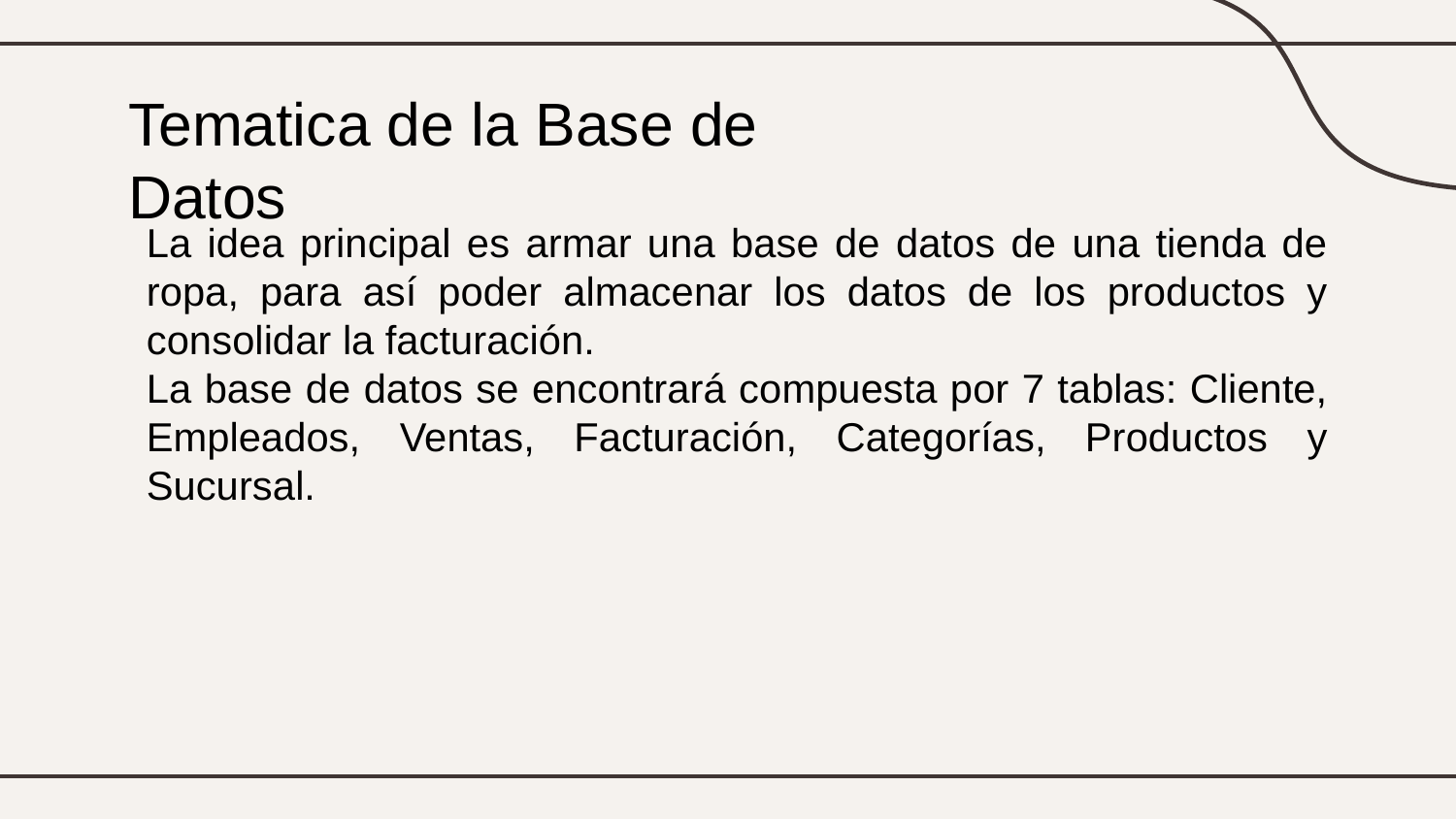

# Tematica de la Base de Datos
La idea principal es armar una base de datos de una tienda de ropa, para así poder almacenar los datos de los productos y consolidar la facturación.
La base de datos se encontrará compuesta por 7 tablas: Cliente, Empleados, Ventas, Facturación, Categorías, Productos y Sucursal.